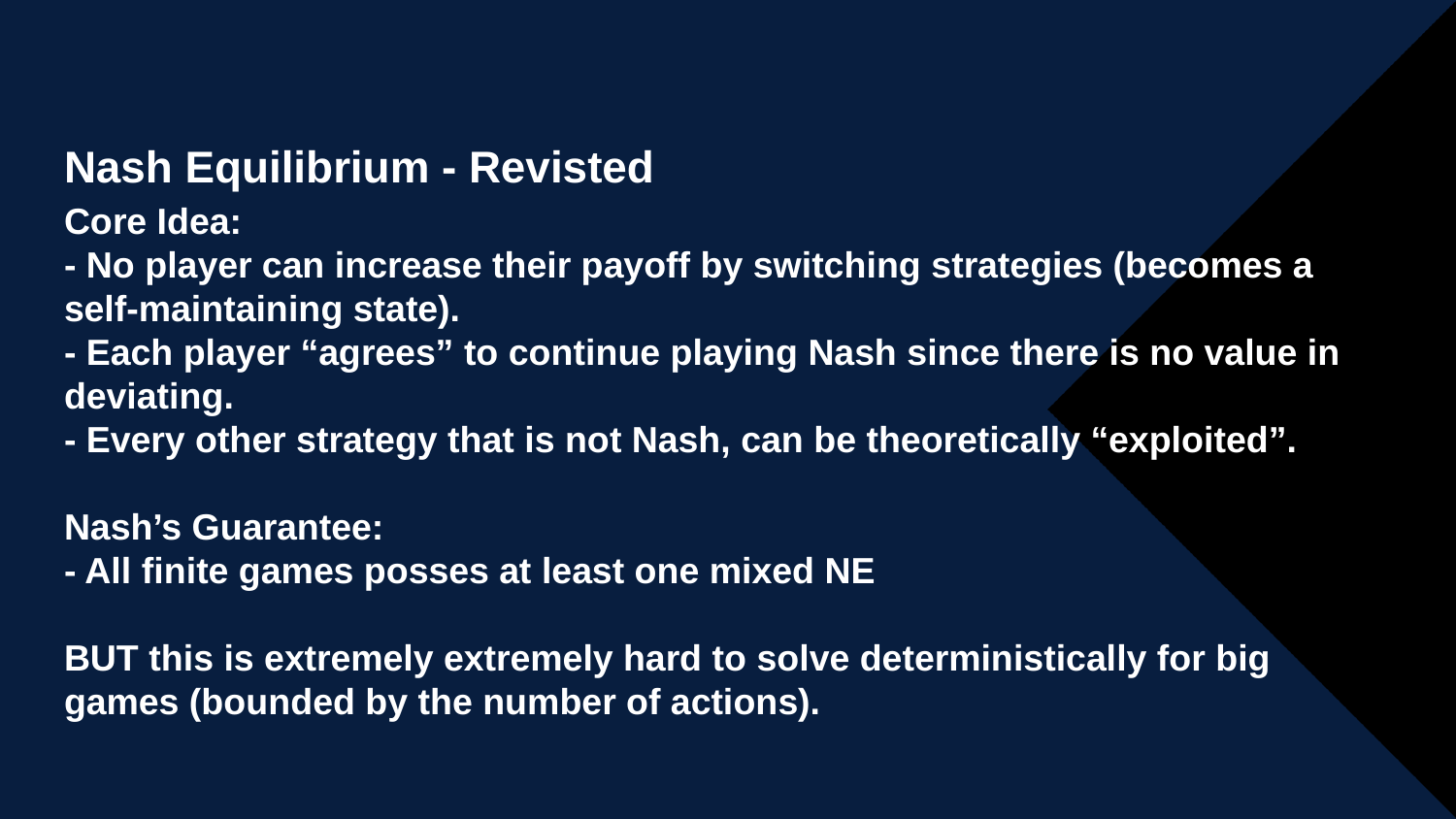

# Nash Equilibrium - Revisted
Core Idea:
- No player can increase their payoff by switching strategies (becomes a self-maintaining state).
- Each player “agrees” to continue playing Nash since there is no value in deviating.
- Every other strategy that is not Nash, can be theoretically “exploited”.

Nash’s Guarantee:
- All finite games posses at least one mixed NE

BUT this is extremely extremely hard to solve deterministically for big games (bounded by the number of actions).